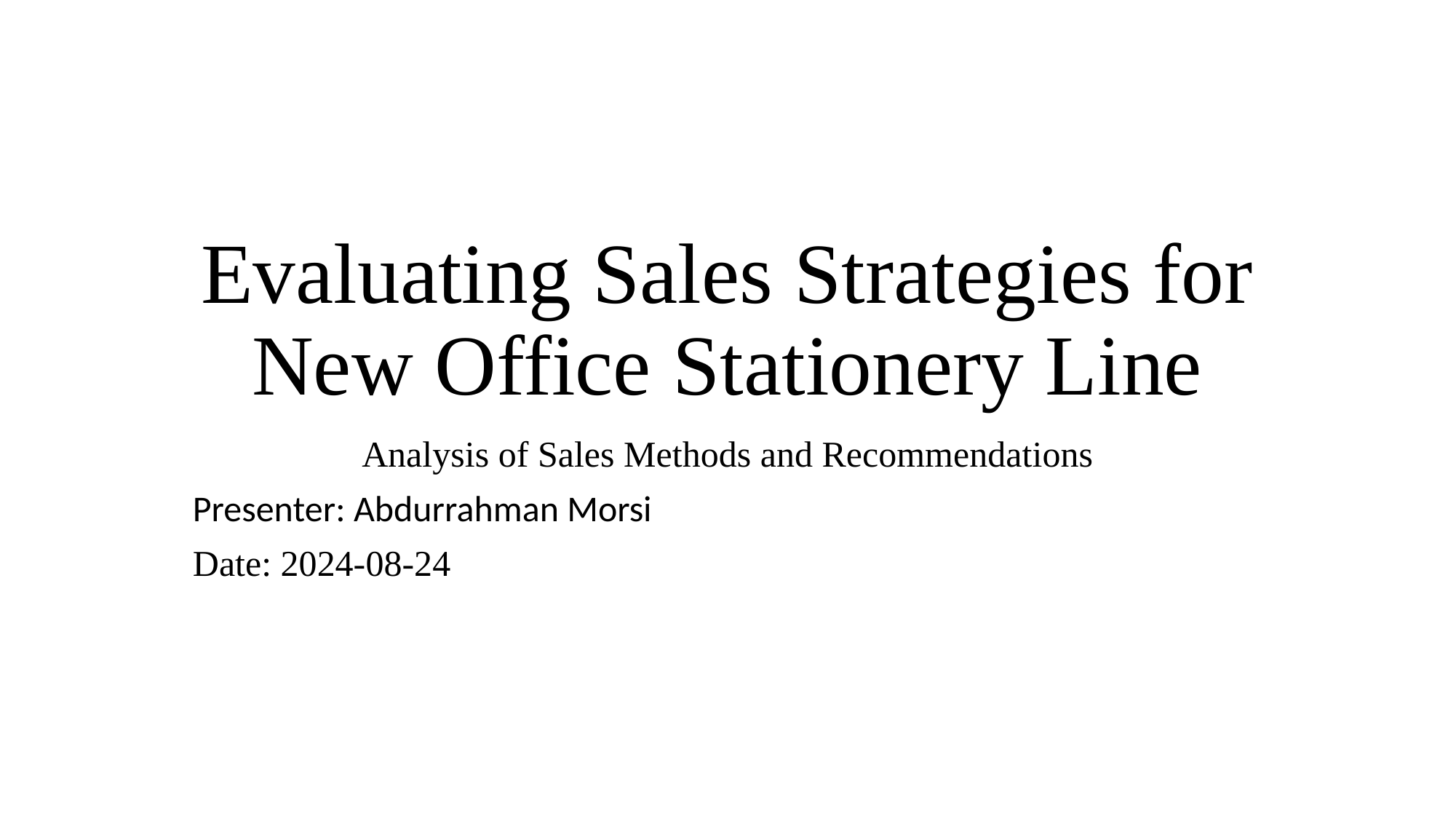

# Evaluating Sales Strategies for New Office Stationery Line
Analysis of Sales Methods and Recommendations
Presenter: Abdurrahman Morsi
Date: 2024-08-24